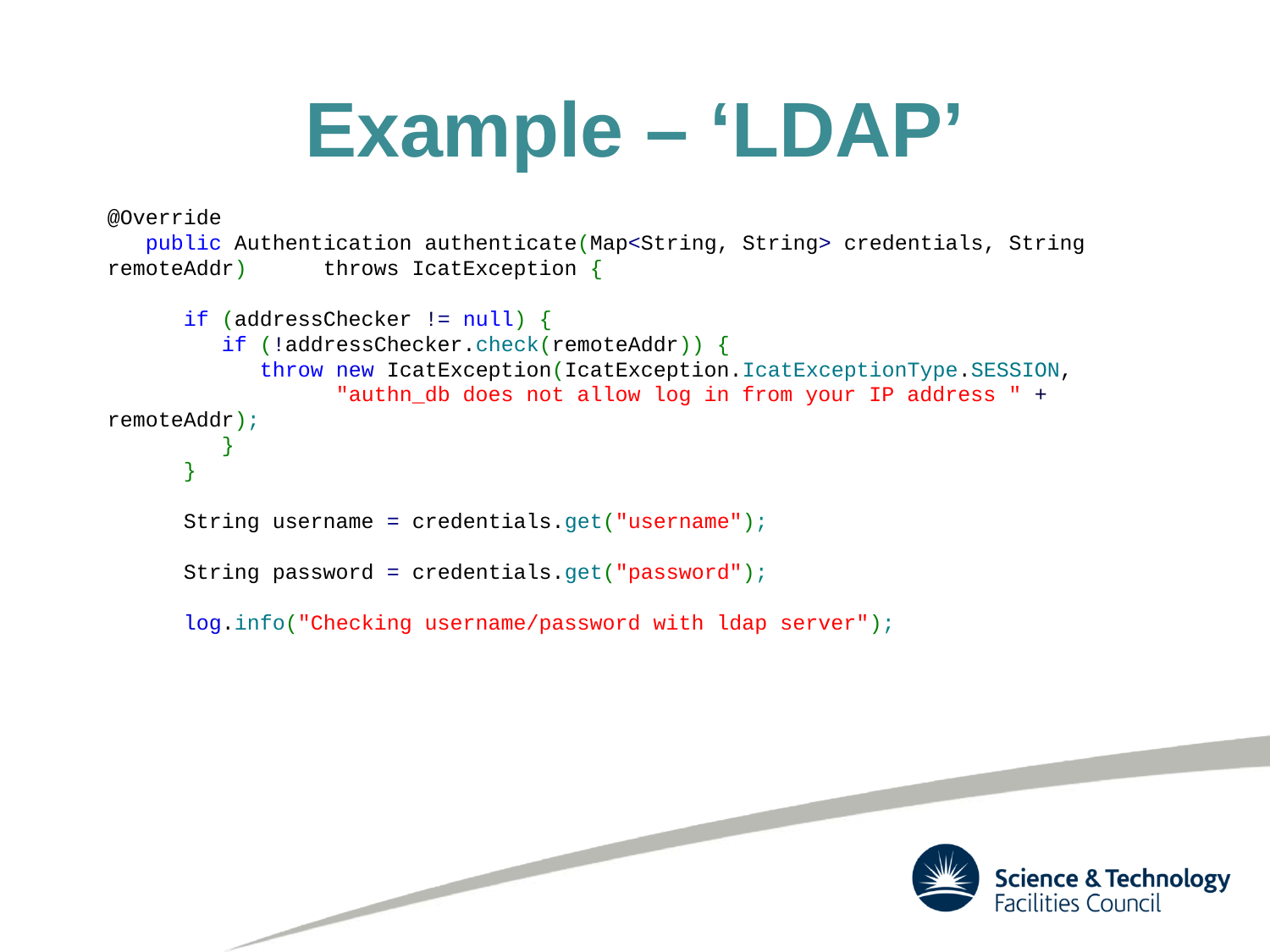

# Example – ‘LDAP’
@Override
   public Authentication authenticate(Map<String, String> credentials, String 	remoteAddr)      throws IcatException {

      if (addressChecker != null) {
         if (!addressChecker.check(remoteAddr)) {
            throw new IcatException(IcatException.IcatExceptionType.SESSION,
                  "authn_db does not allow log in from your IP address " + remoteAddr);
         }
      }

      String username = credentials.get("username");

      String password = credentials.get("password");

      log.info("Checking username/password with ldap server");